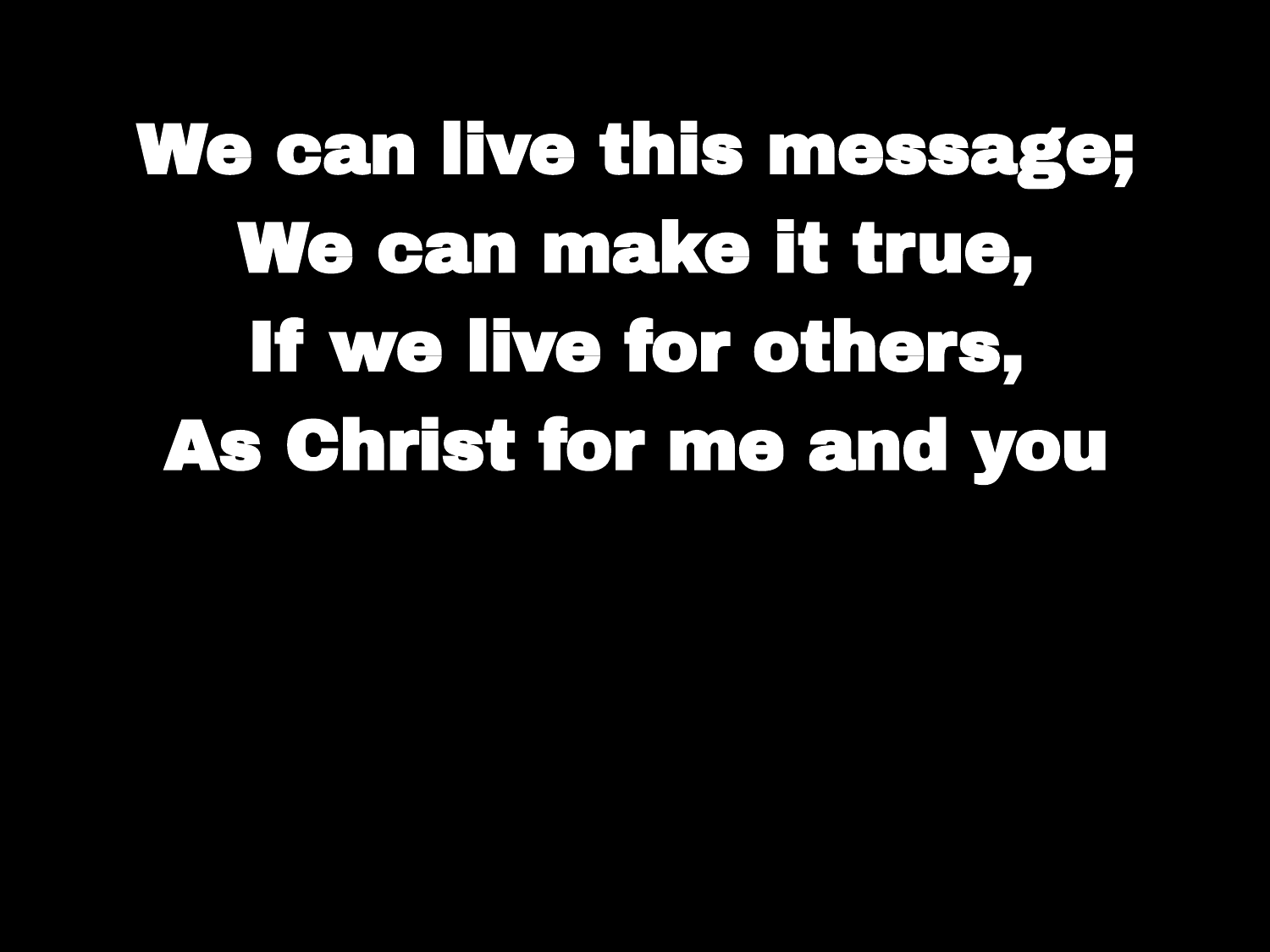

We can live this message;
We can make it true,
If we live for others,
As Christ for me and you